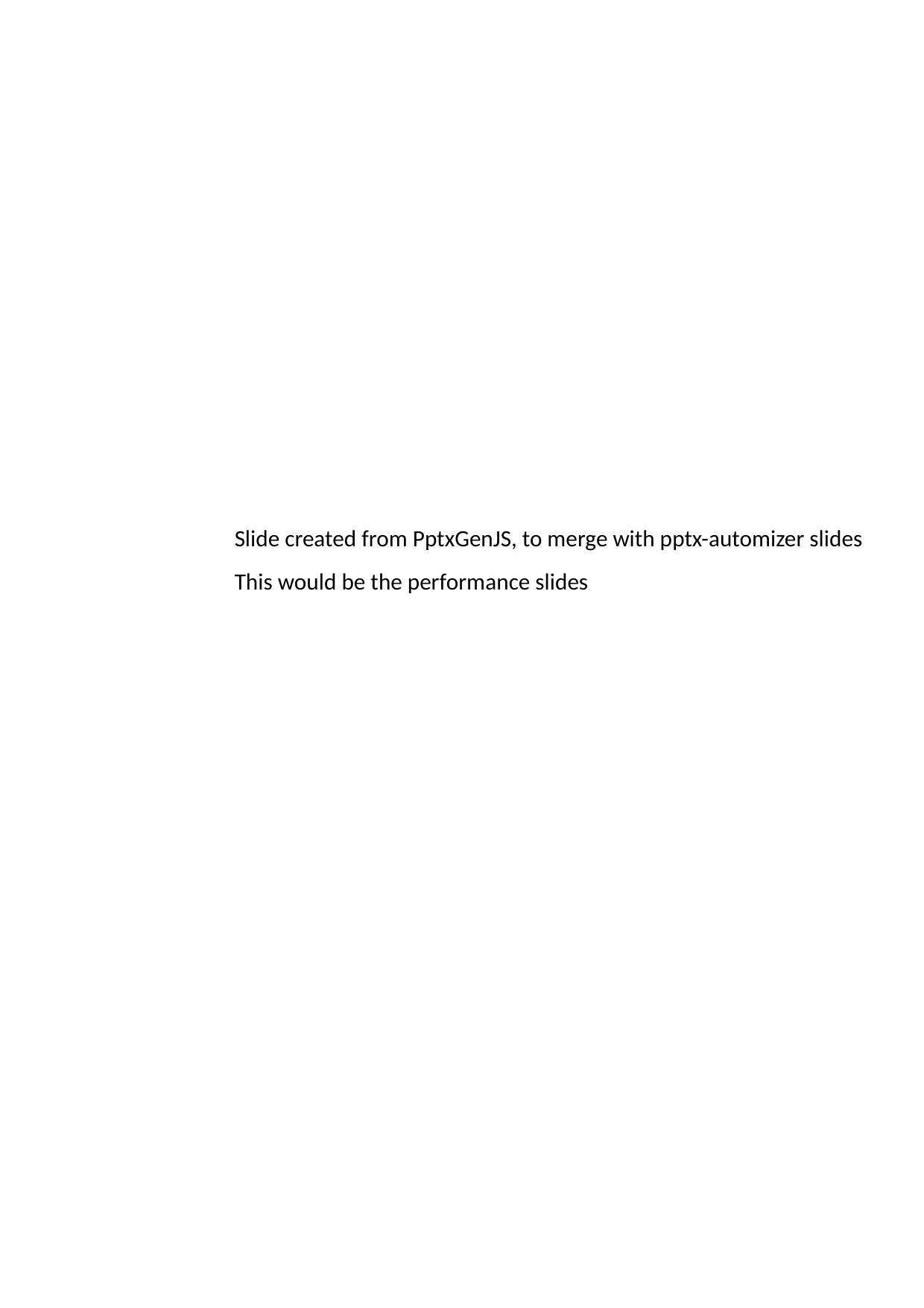

Slide created from PptxGenJS, to merge with pptx-automizer slides
This would be the performance slides